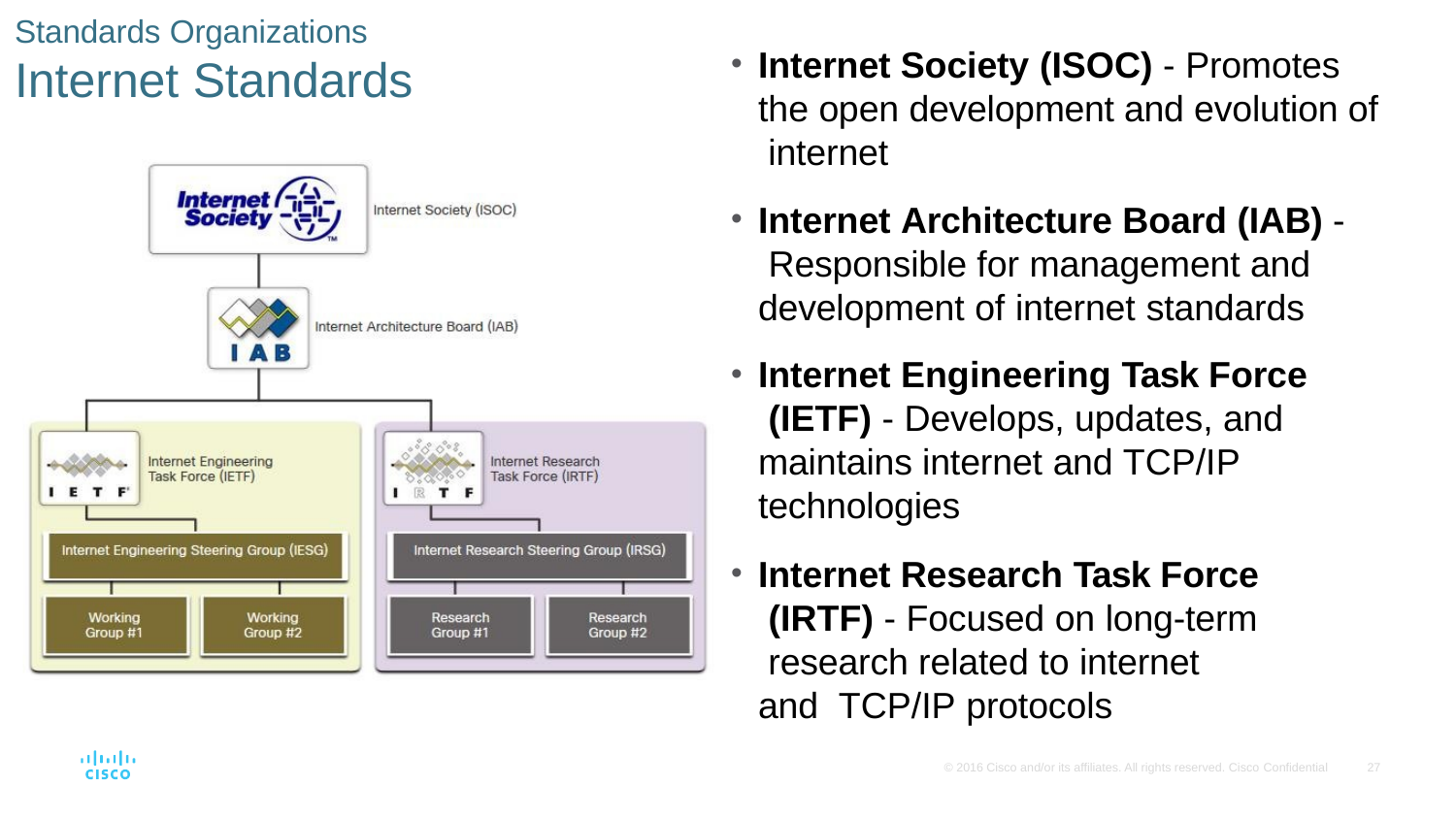

Standards Organizations
Internet Standards
Internet Society (ISOC) - Promotes  the open development and evolution of  internet
Internet Architecture Board (IAB) -  Responsible for management and  development of internet standards
Internet Engineering Task Force  (IETF) - Develops, updates, and  maintains internet and TCP/IP  technologies
Internet Research Task Force  (IRTF) - Focused on long-term  research related to internet and  TCP/IP protocols

© 2016 Cisco and/or its affiliates. All rights reserved. Cisco Confidential
27